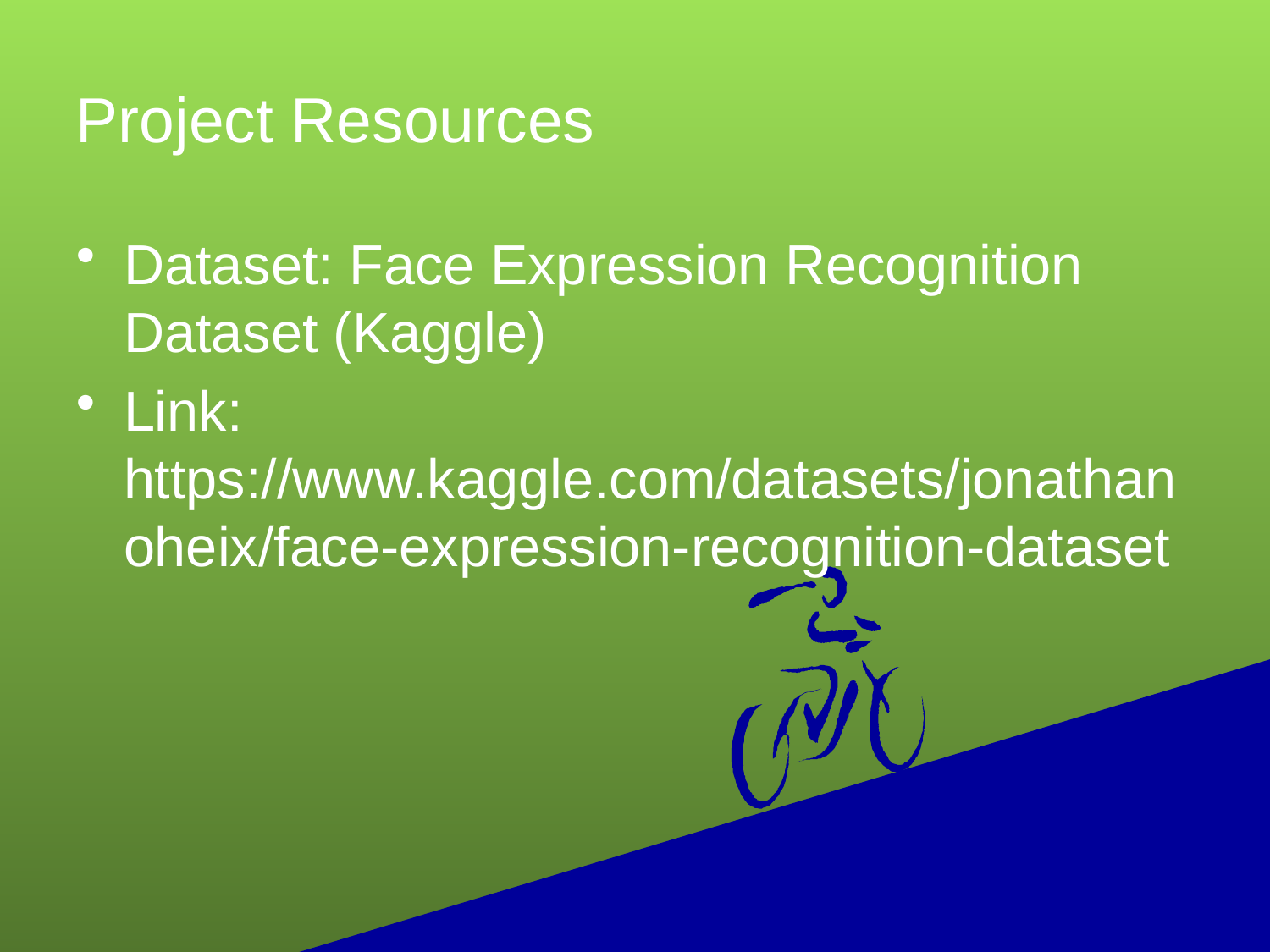

# Project Resources
Dataset: Face Expression Recognition Dataset (Kaggle)
Link: https://www.kaggle.com/datasets/jonathanoheix/face-expression-recognition-dataset